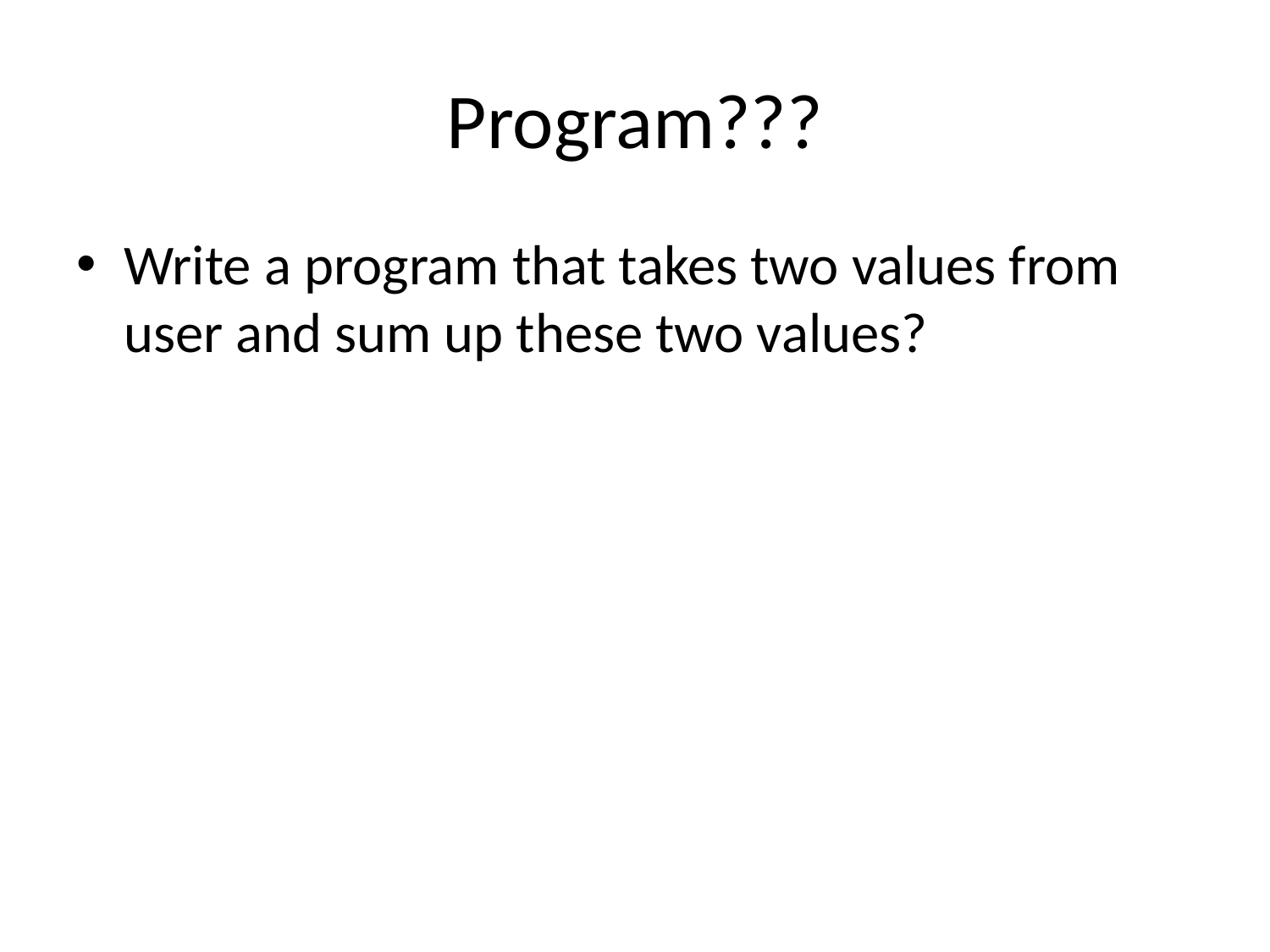

# Program???
Write a program that takes two values from user and sum up these two values?